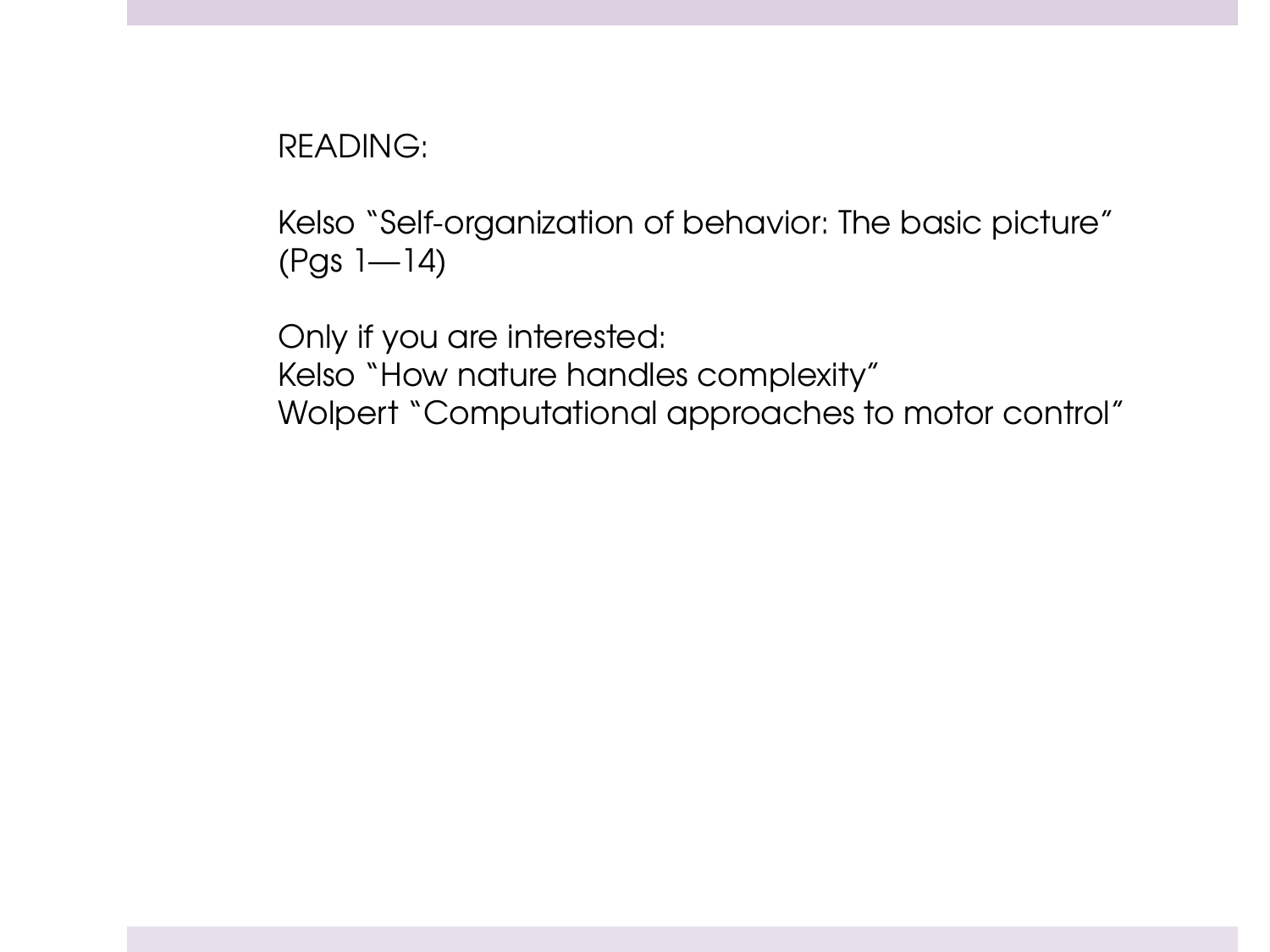

READING:

Kelso “Self-organization of behavior: The basic picture”
(Pgs 1—14)

Only if you are interested:
Kelso “How nature handles complexity”
Wolpert “Computational approaches to motor control”